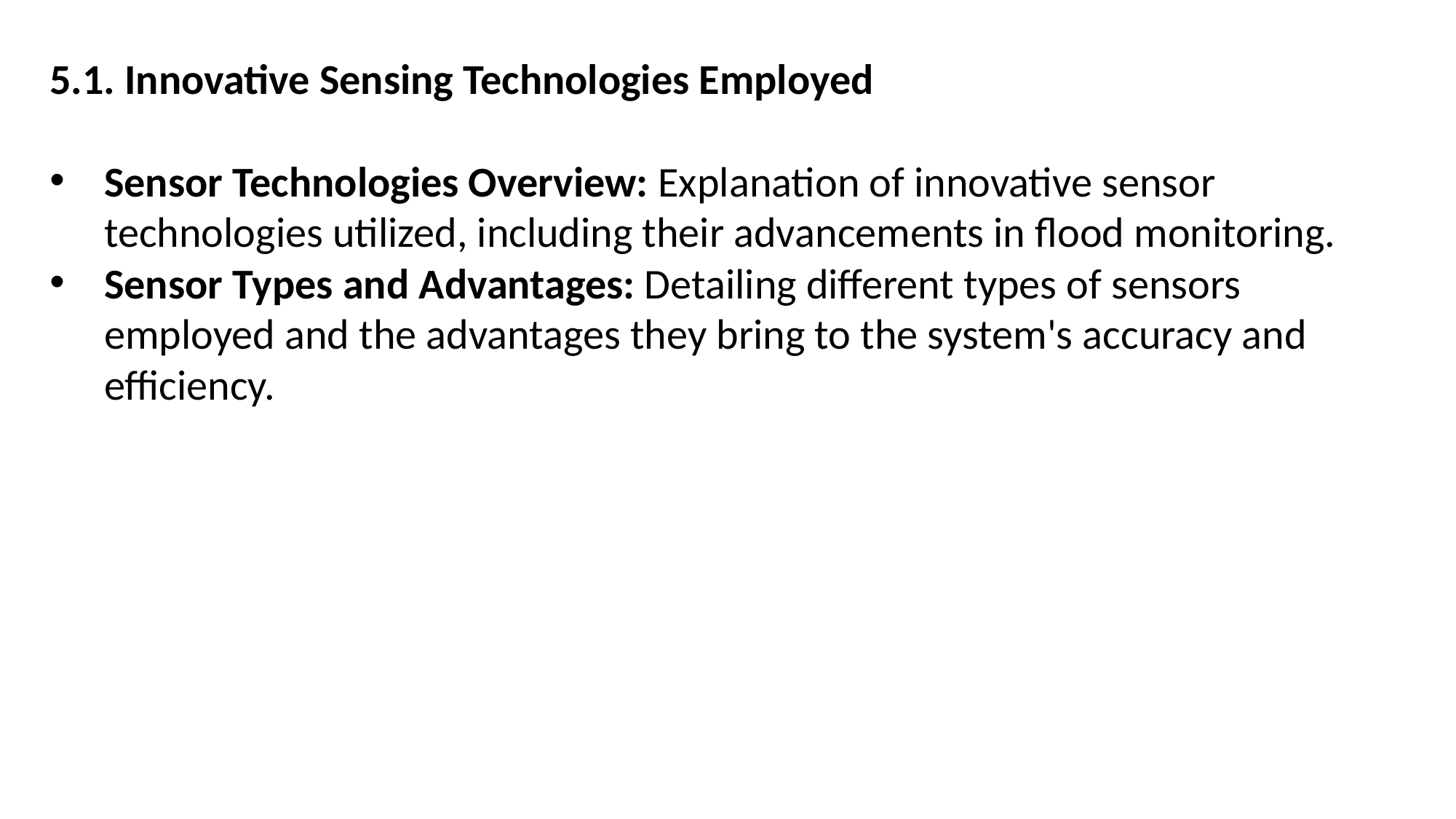

5.1. Innovative Sensing Technologies Employed

Sensor Technologies Overview: Explanation of innovative sensor technologies utilized, including their advancements in flood monitoring.
Sensor Types and Advantages: Detailing different types of sensors employed and the advantages they bring to the system's accuracy and efficiency.